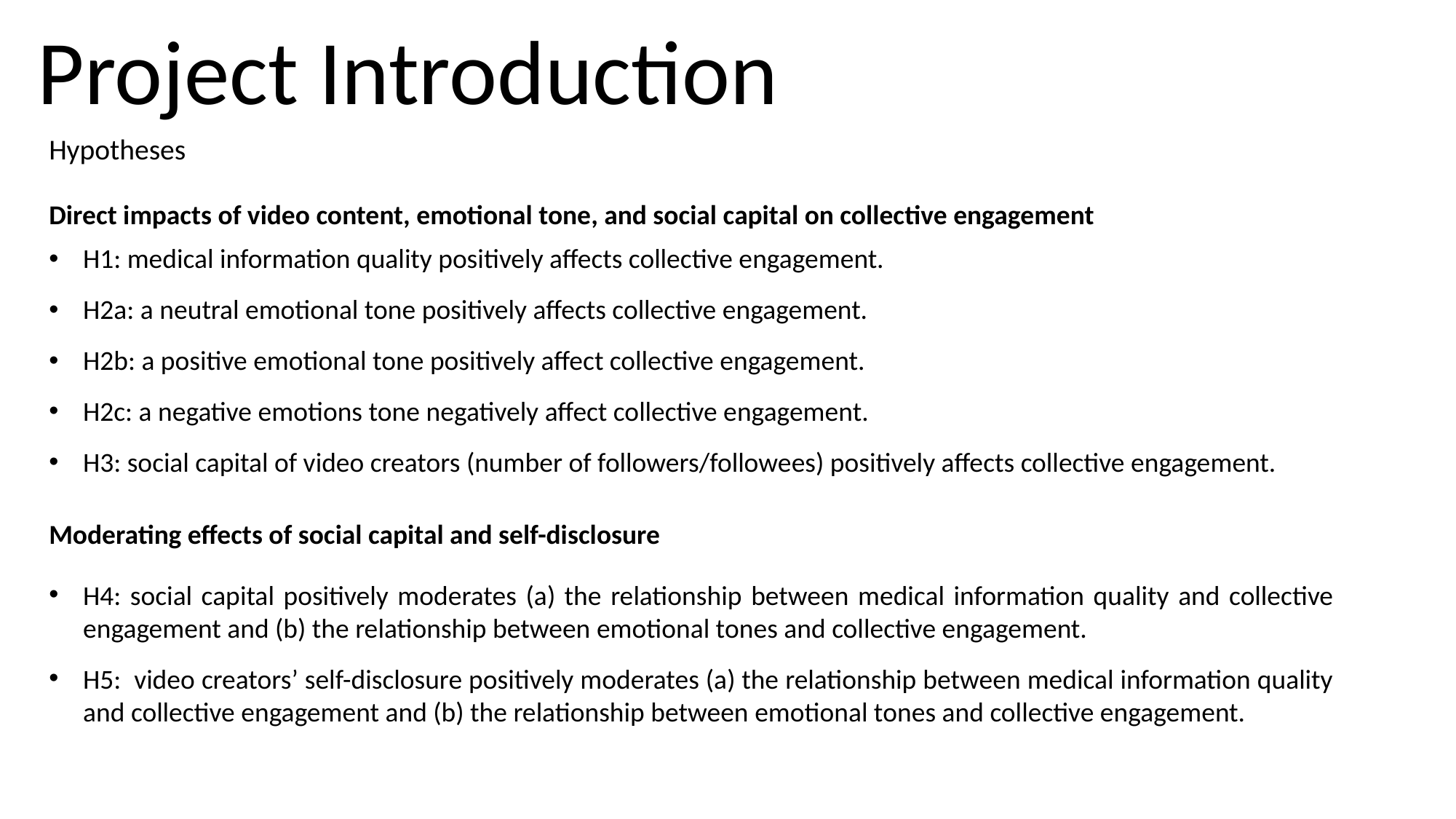

# Project Introduction

Hypotheses
Direct impacts of video content, emotional tone, and social capital on collective engagement
H1: medical information quality positively affects collective engagement.
H2a: a neutral emotional tone positively affects collective engagement.
H2b: a positive emotional tone positively affect collective engagement.
H2c: a negative emotions tone negatively affect collective engagement.
H3: social capital of video creators (number of followers/followees) positively affects collective engagement.
Moderating effects of social capital and self-disclosure
H4: social capital positively moderates (a) the relationship between medical information quality and collective engagement and (b) the relationship between emotional tones and collective engagement.
H5:  video creators’ self-disclosure positively moderates (a) the relationship between medical information quality and collective engagement and (b) the relationship between emotional tones and collective engagement.